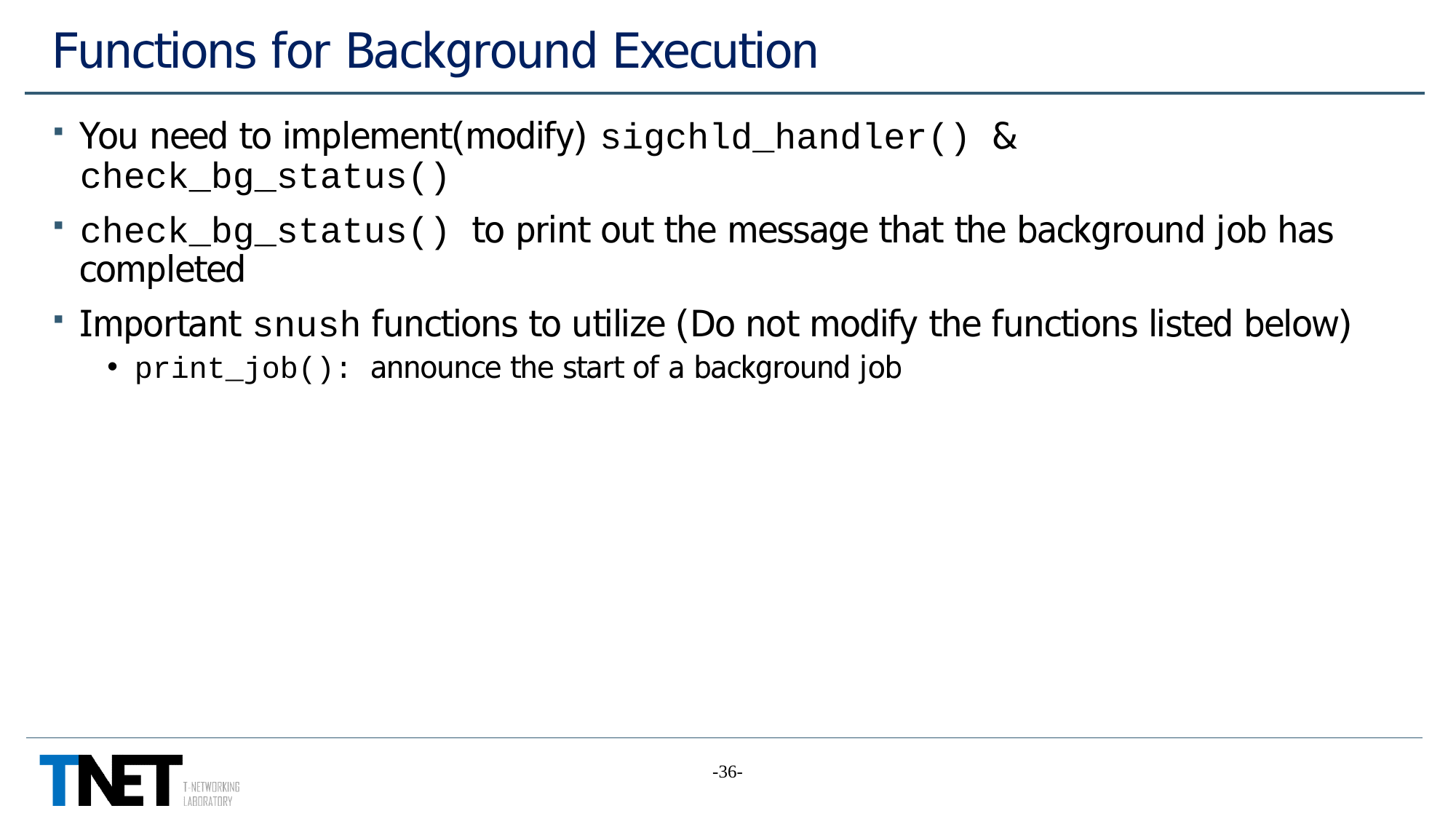

# Functions for Background Execution
You need to implement(modify) sigchld_handler() & check_bg_status()
check_bg_status() to print out the message that the background job has completed
Important snush functions to utilize (Do not modify the functions listed below)
print_job(): announce the start of a background job

-36-